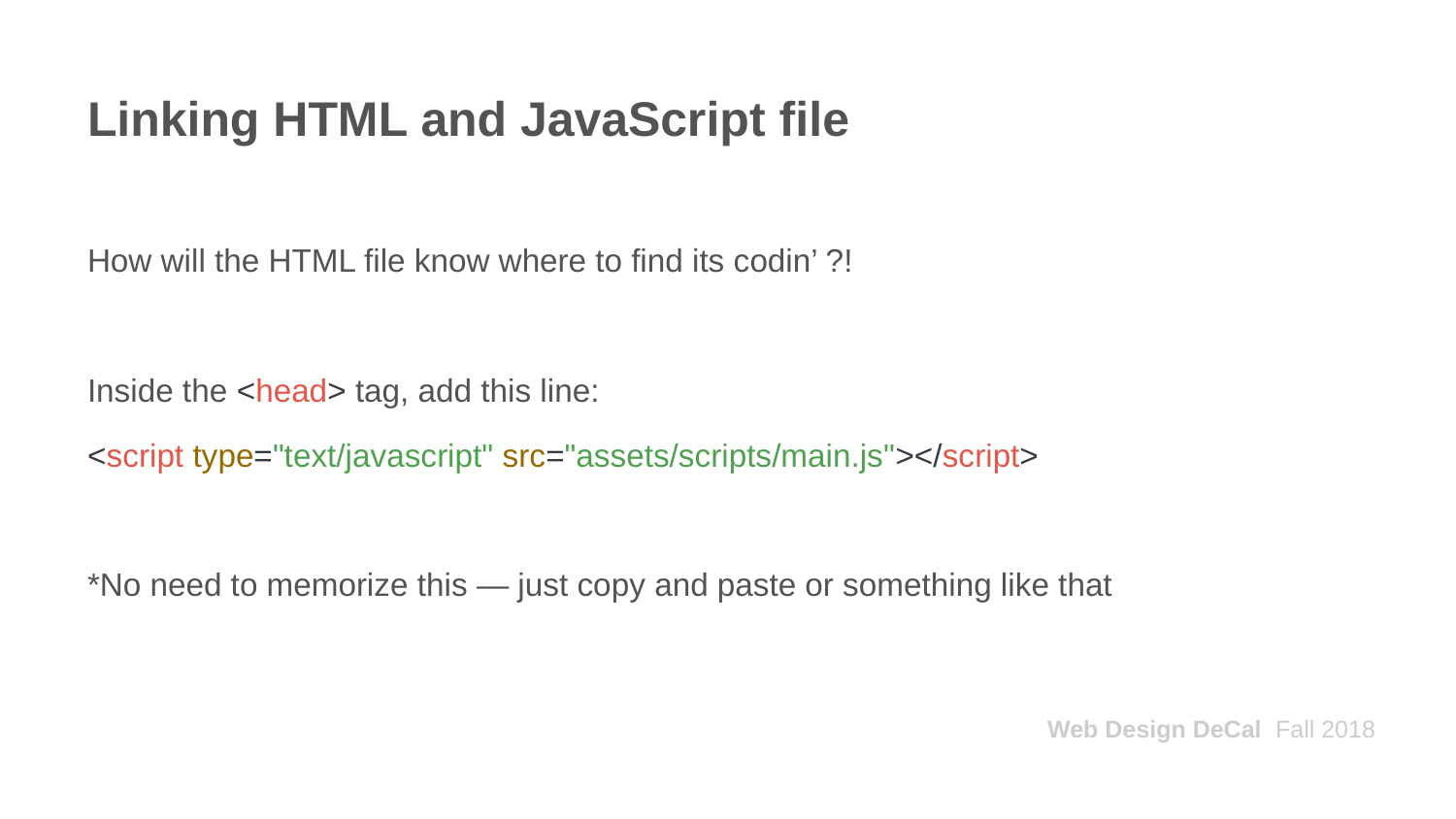

# Linking HTML and JavaScript file
How will the HTML file know where to find its codin’ ?!

Inside the <head> tag, add this line:
<script type="text/javascript" src="assets/scripts/main.js"></script>

*No need to memorize this — just copy and paste or something like that